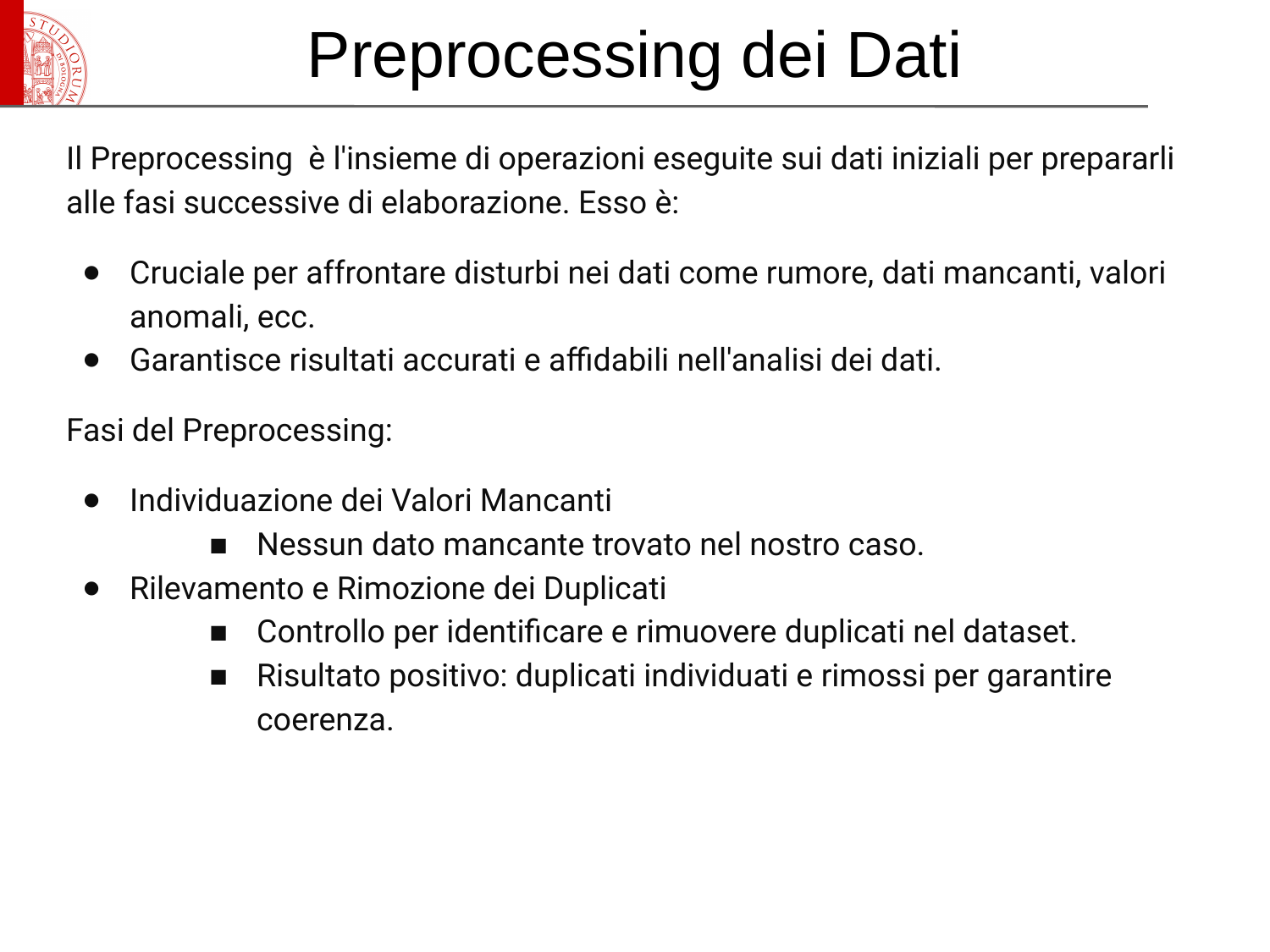

# Preprocessing dei Dati
Il Preprocessing  è l'insieme di operazioni eseguite sui dati iniziali per prepararli alle fasi successive di elaborazione. Esso è:
Cruciale per affrontare disturbi nei dati come rumore, dati mancanti, valori anomali, ecc.
Garantisce risultati accurati e affidabili nell'analisi dei dati.
Fasi del Preprocessing:
Individuazione dei Valori Mancanti
Nessun dato mancante trovato nel nostro caso.
Rilevamento e Rimozione dei Duplicati
Controllo per identificare e rimuovere duplicati nel dataset.
Risultato positivo: duplicati individuati e rimossi per garantire coerenza.